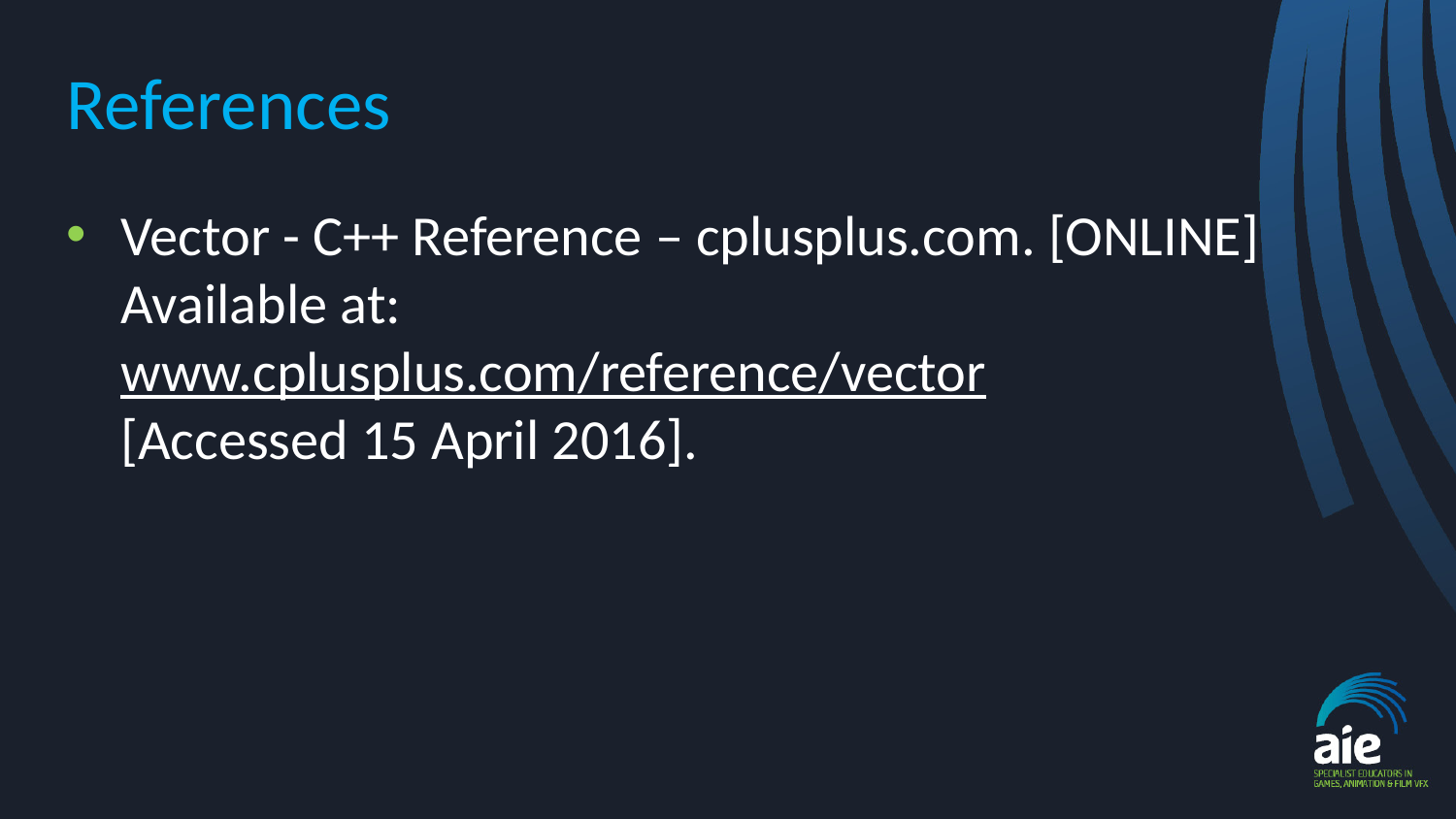

# References
Vector - C++ Reference – cplusplus.com. [ONLINE]
Available at: www.cplusplus.com/reference/vector
[Accessed 15 April 2016].